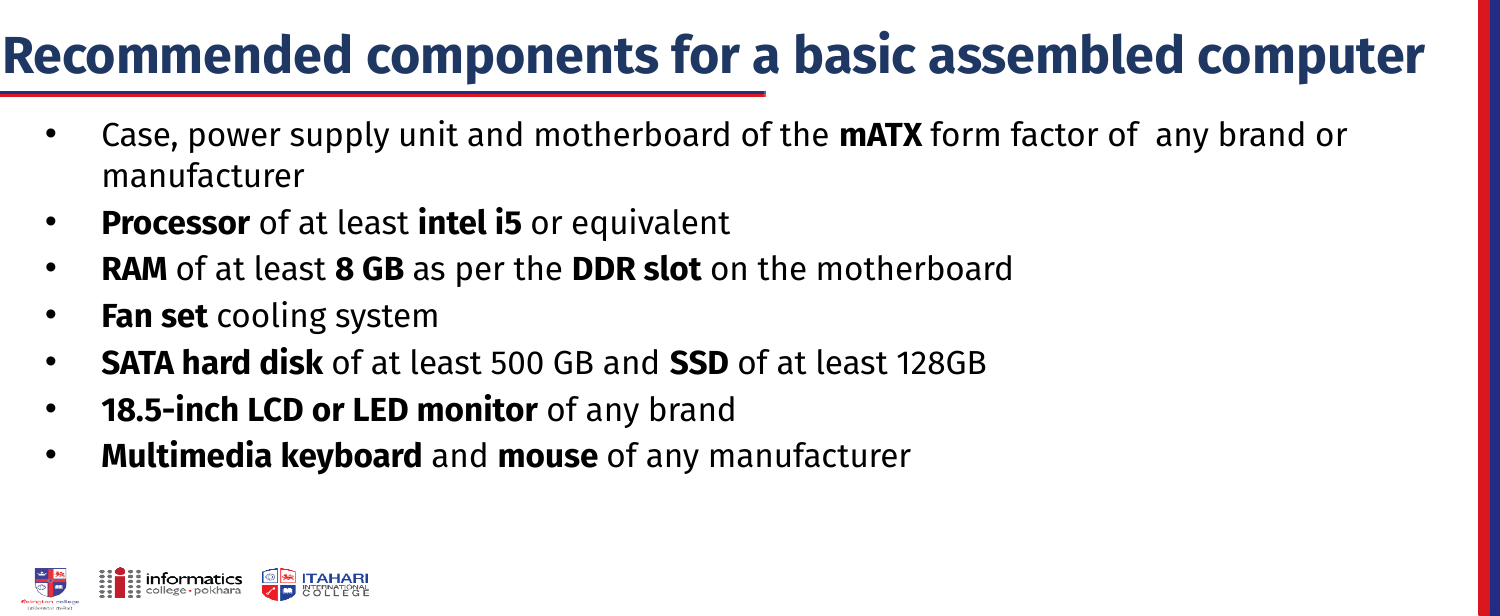

# Recommended components for a basic assembled computer
Case, power supply unit and motherboard of the mATX form factor of  any brand or manufacturer
Processor of at least intel i5 or equivalent
RAM of at least 8 GB as per the DDR slot on the motherboard
Fan set cooling system
SATA hard disk of at least 500 GB and SSD of at least 128GB
18.5-inch LCD or LED monitor of any brand
Multimedia keyboard and mouse of any manufacturer